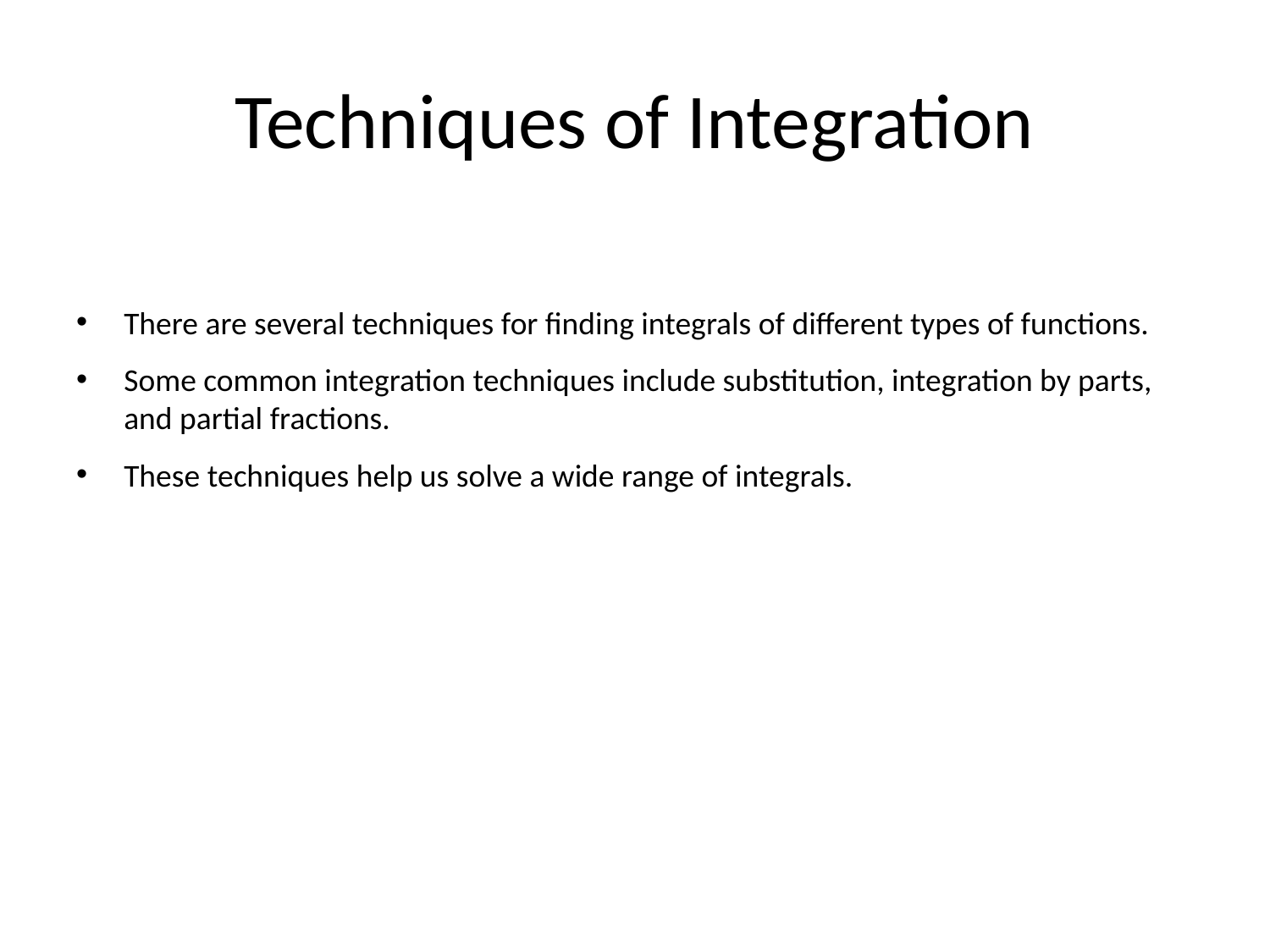

# Techniques of Integration

There are several techniques for finding integrals of different types of functions.
Some common integration techniques include substitution, integration by parts, and partial fractions.
These techniques help us solve a wide range of integrals.